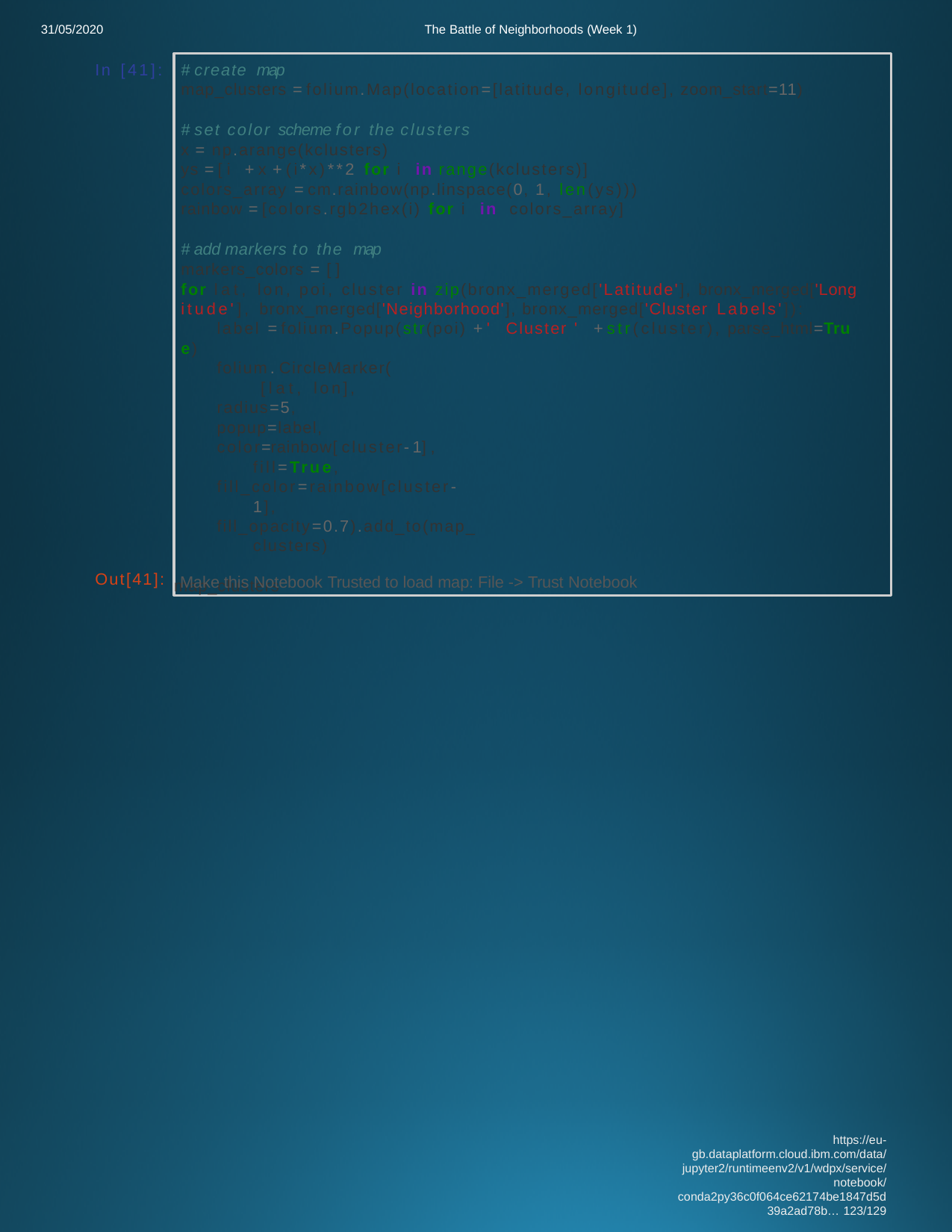

31/05/2020
The Battle of Neighborhoods (Week 1)
# create map
map_clusters = folium.Map(location=[latitude, longitude], zoom_start=11)

# set color scheme for the clusters
x = np.arange(kclusters)
ys = [i + x + (i*x)**2 for i in range(kclusters)]
colors_array = cm.rainbow(np.linspace(0, 1, len(ys)))  rainbow = [colors.rgb2hex(i) for i in colors_array]

# add markers to the map
markers_colors = []
for lat, lon, poi, cluster in zip(bronx_merged['Latitude'], bronx_merged['Long  itude'], bronx_merged['Neighborhood'], bronx_merged['Cluster Labels']):
label = folium.Popup(str(poi) + ' Cluster ' + str(cluster), parse_html=Tru
e)
folium.CircleMarker(  [lat, lon],
radius=5,
popup=label,
color=rainbow[cluster-1],  fill=True,
fill_color=rainbow[cluster-1],
fill_opacity=0.7).add_to(map_clusters)

map_clusters
In [41]:
Out[41]:
Make this Notebook Trusted to load map: File -> Trust Notebook
https://eu-gb.dataplatform.cloud.ibm.com/data/jupyter2/runtimeenv2/v1/wdpx/service/notebook/conda2py36c0f064ce62174be1847d5d39a2ad78b… 123/129